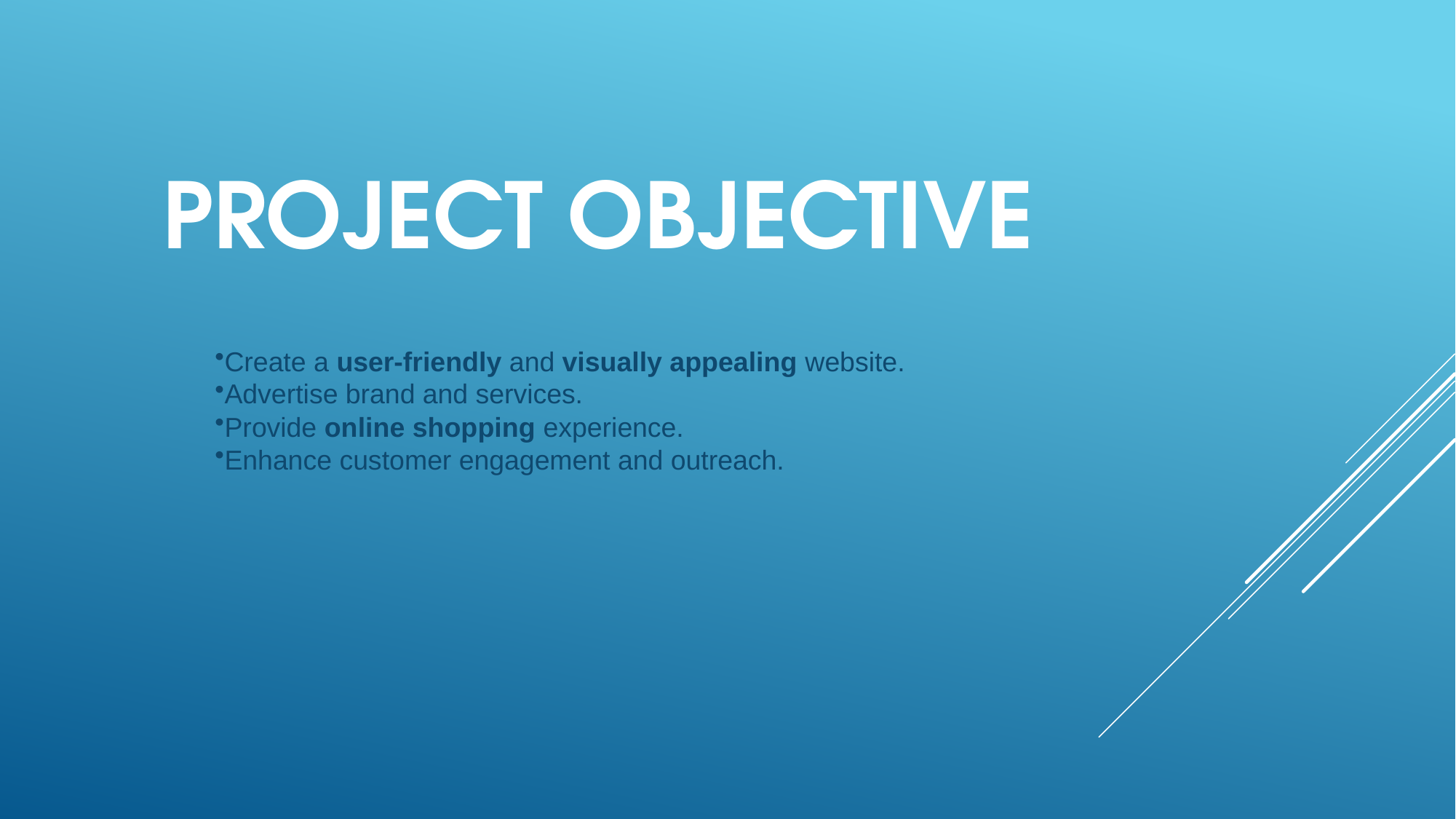

# Project objective
Create a user-friendly and visually appealing website.
Advertise brand and services.
Provide online shopping experience.
Enhance customer engagement and outreach.